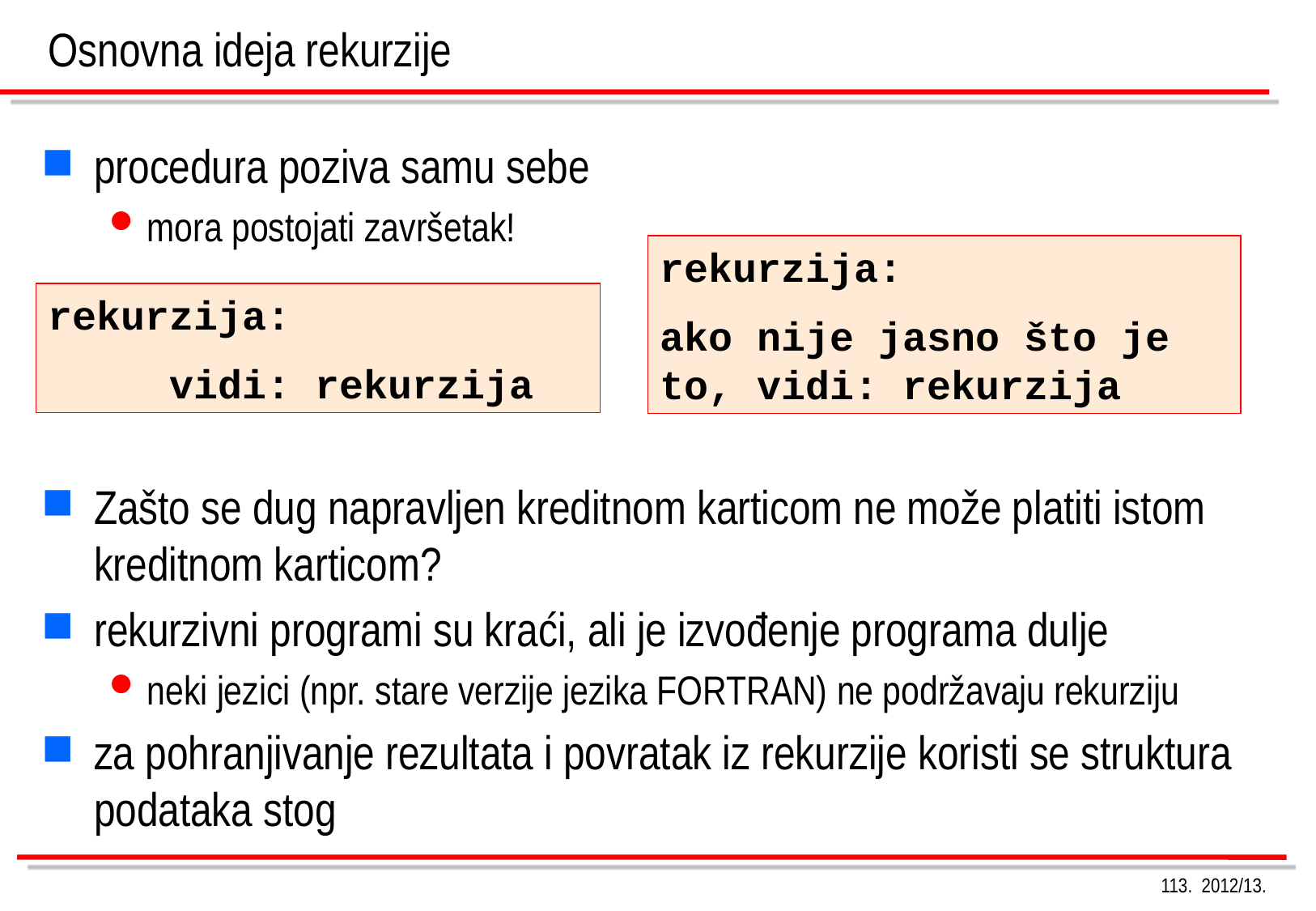

# Osnovna ideja rekurzije
procedura poziva samu sebe
mora postojati završetak!

Zašto se dug napravljen kreditnom karticom ne može platiti istom kreditnom karticom?
rekurzivni programi su kraći, ali je izvođenje programa dulje
neki jezici (npr. stare verzije jezika FORTRAN) ne podržavaju rekurziju
za pohranjivanje rezultata i povratak iz rekurzije koristi se struktura podataka stog
rekurzija:
ako nije jasno što je to, vidi: rekurzija
rekurzija:
	vidi: rekurzija
113.  2012/13.